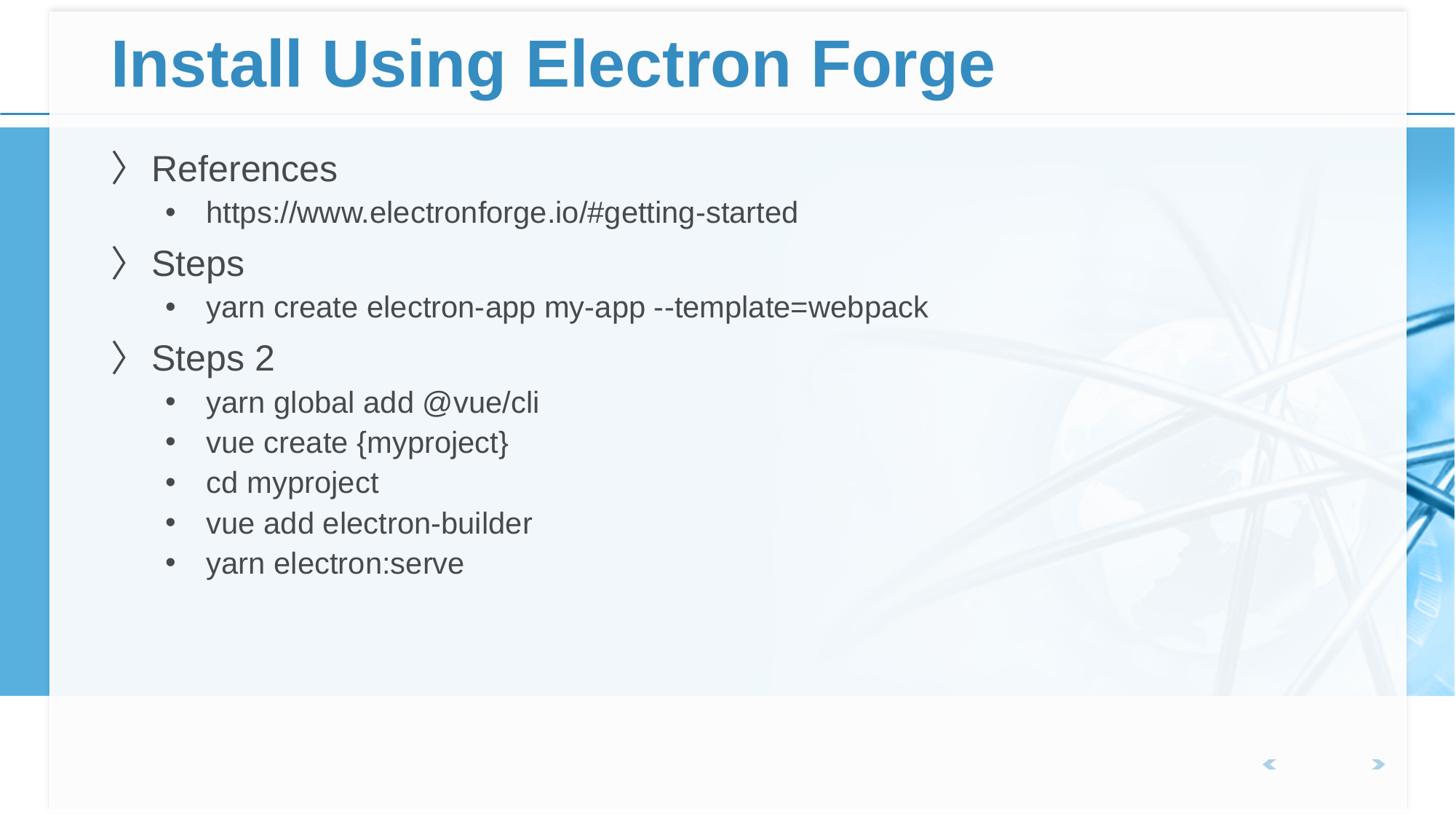

# Install Using Electron Forge
References
https://www.electronforge.io/#getting-started
Steps
yarn create electron-app my-app --template=webpack
Steps 2
yarn global add @vue/cli
vue create {myproject}
cd myproject
vue add electron-builder
yarn electron:serve